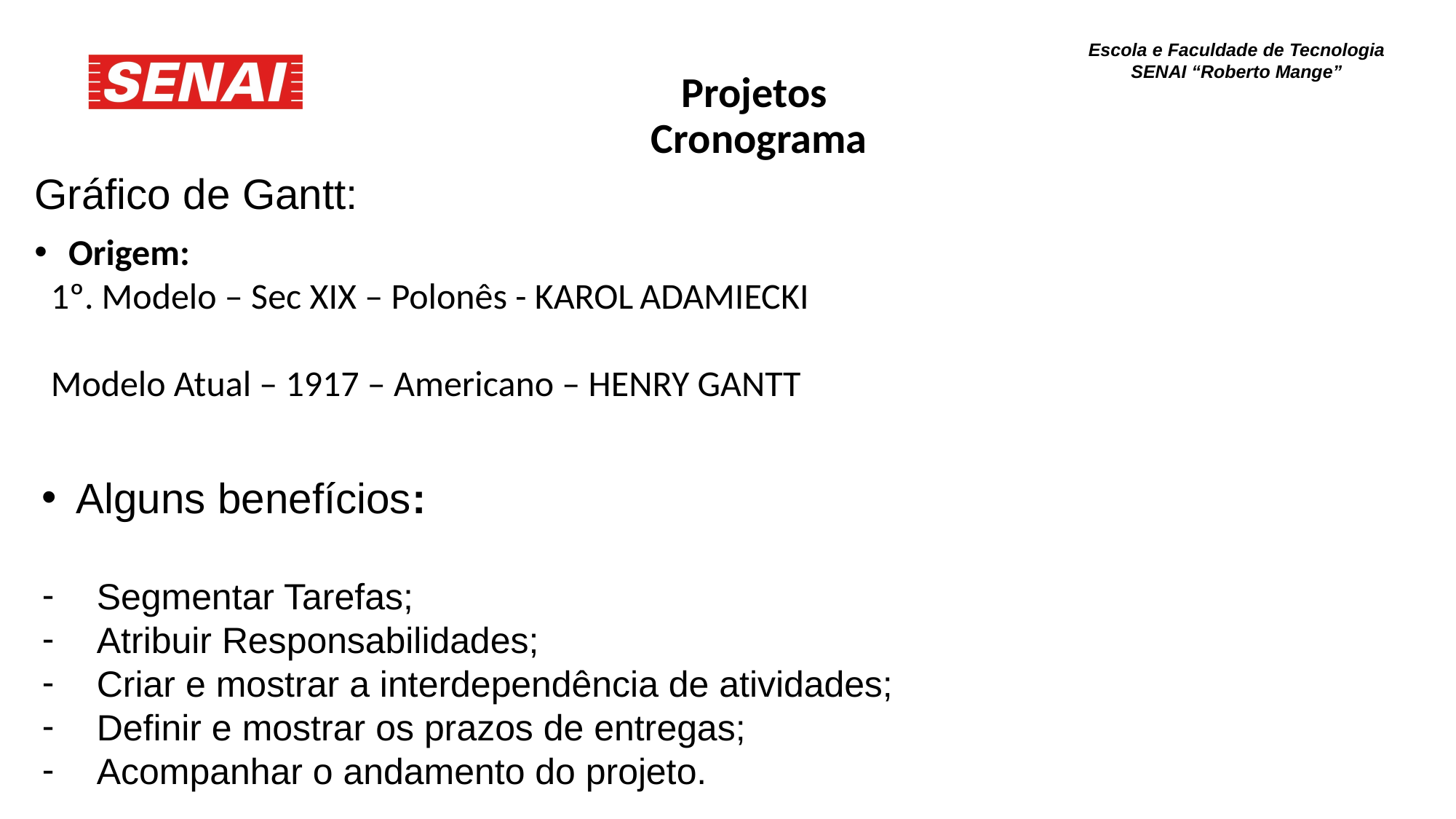

Projetos
Cronograma
Gráfico de Gantt:
Origem:
  1º. Modelo – Sec XIX – Polonês - KAROL ADAMIECKI
  Modelo Atual – 1917 – Americano – HENRY GANTT
Alguns benefícios:

Segmentar Tarefas;
Atribuir Responsabilidades;
Criar e mostrar a interdependência de atividades;
Definir e mostrar os prazos de entregas;
Acompanhar o andamento do projeto.